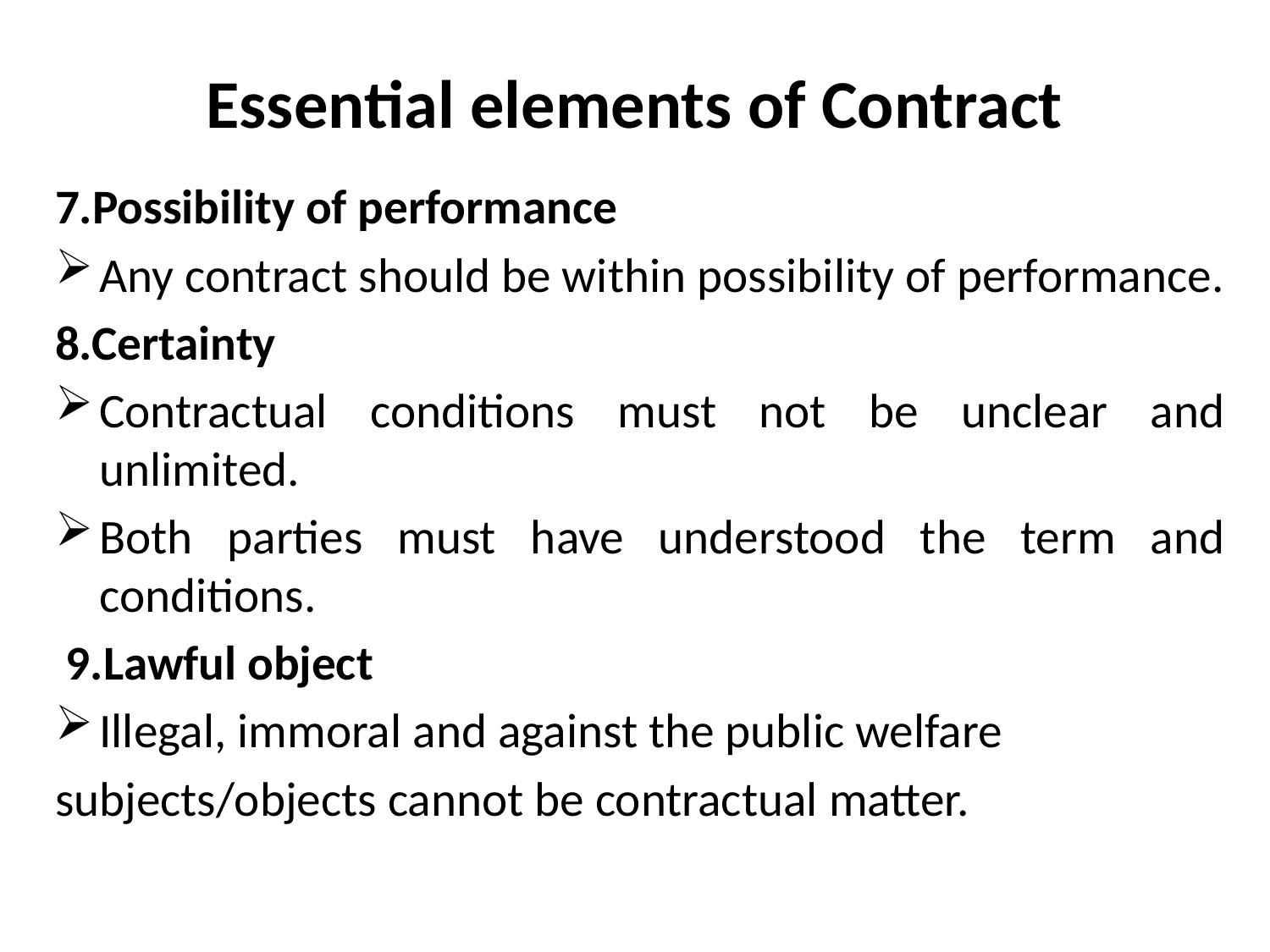

# Essential elements of Contract
7.Possibility of performance
Any contract should be within possibility of performance.
8.Certainty
Contractual conditions must not be unclear and unlimited.
Both parties must have understood the term and conditions.
 9.Lawful object
Illegal, immoral and against the public welfare
subjects/objects cannot be contractual matter.